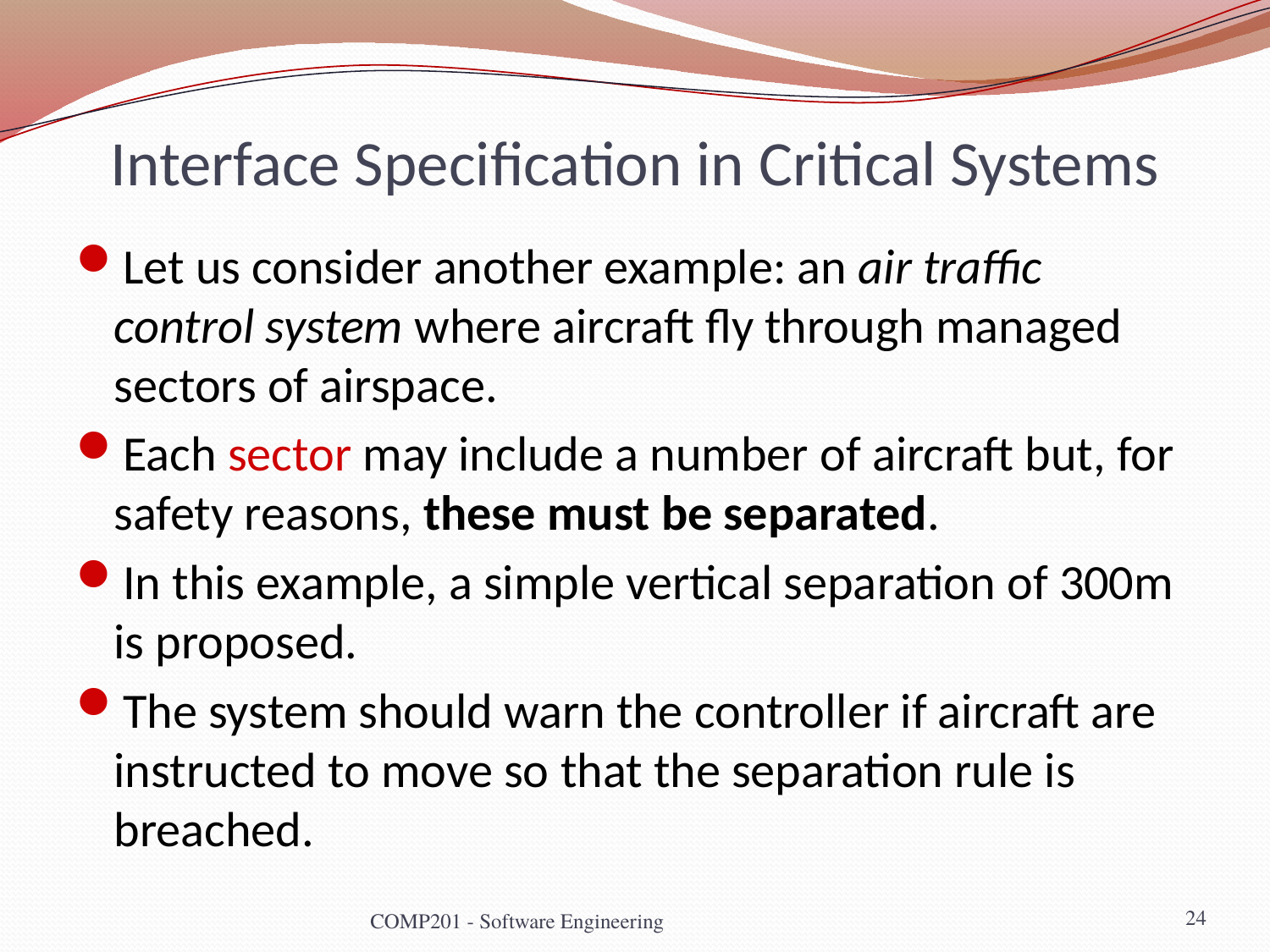

# Interface Specification in Critical Systems
Let us consider another example: an air traffic control system where aircraft fly through managed sectors of airspace.
Each sector may include a number of aircraft but, for safety reasons, these must be separated.
In this example, a simple vertical separation of 300m is proposed.
The system should warn the controller if aircraft are instructed to move so that the separation rule is breached.
COMP201 - Software Engineering
24